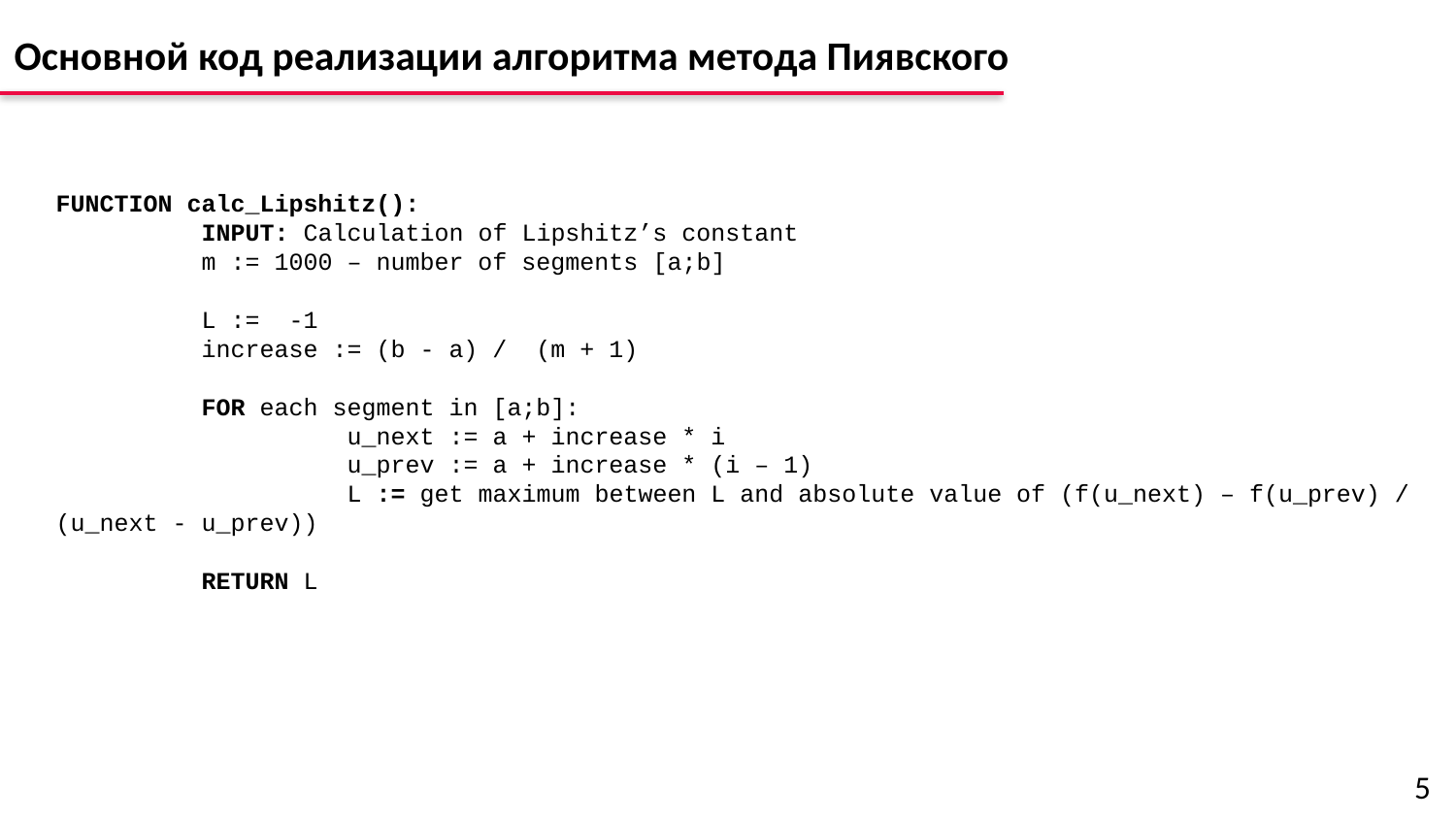

Основной код реализации алгоритма метода Пиявского
FUNCTION calc_Lipshitz():
	INPUT: Calculation of Lipshitz’s constant
	m := 1000 – number of segments [a;b]

	L :=  -1
	increase := (b - a) /  (m + 1)

	FOR each segment in [a;b]:
		u_next := a + increase * i
		u_prev := a + increase * (i – 1)
		L := get maximum between L and absolute value of (f(u_next) – f(u_prev) / (u_next - u_prev))

	RETURN L

5